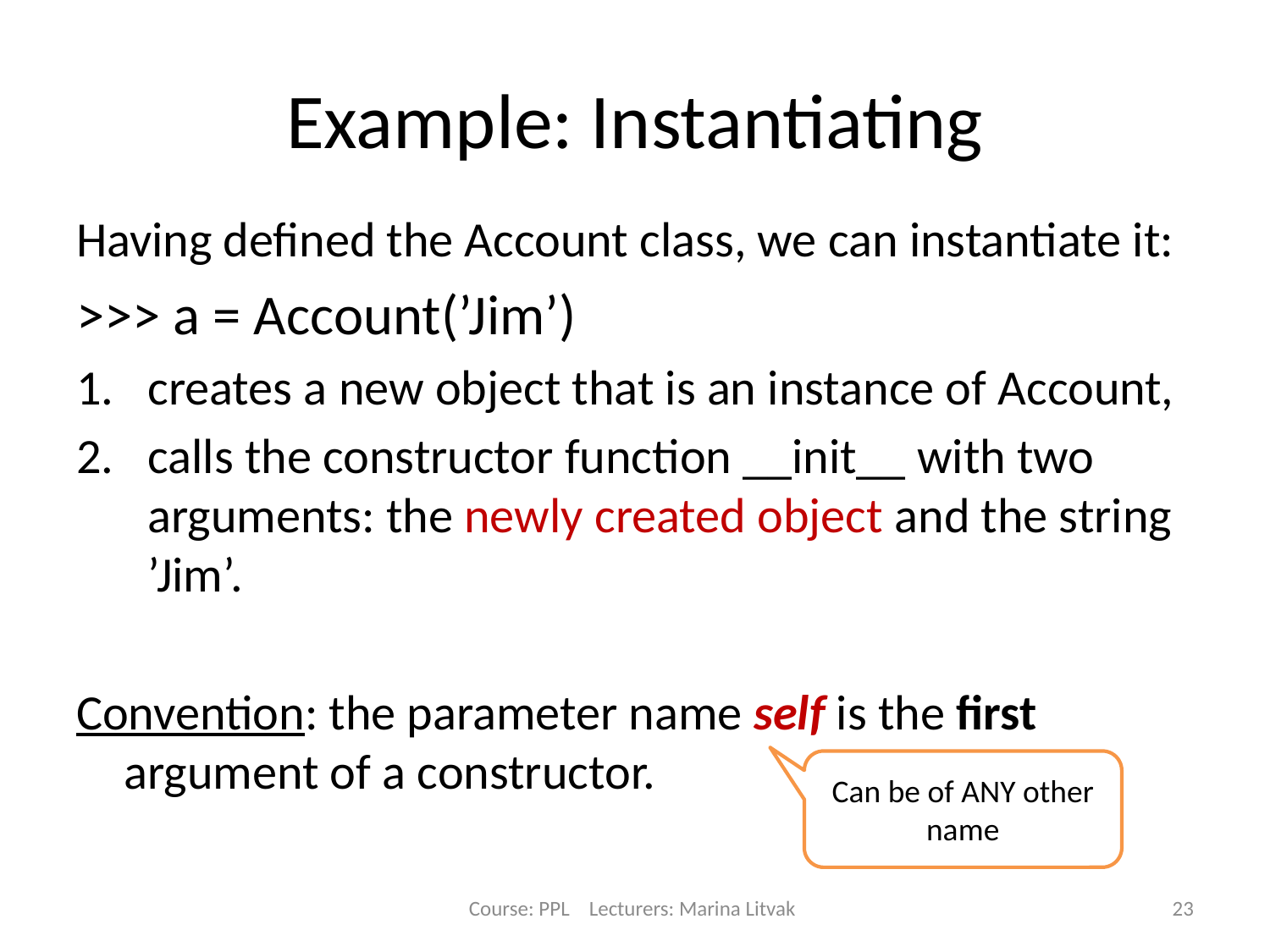

# Example: Instantiating
Having defined the Account class, we can instantiate it:
>>> a = Account(’Jim’)
creates a new object that is an instance of Account,
calls the constructor function __init__ with two arguments: the newly created object and the string ’Jim’.

Convention: the parameter name self is the first argument of a constructor.
Can be of ANY other name
Course: PPL    Lecturers: Marina Litvak
23